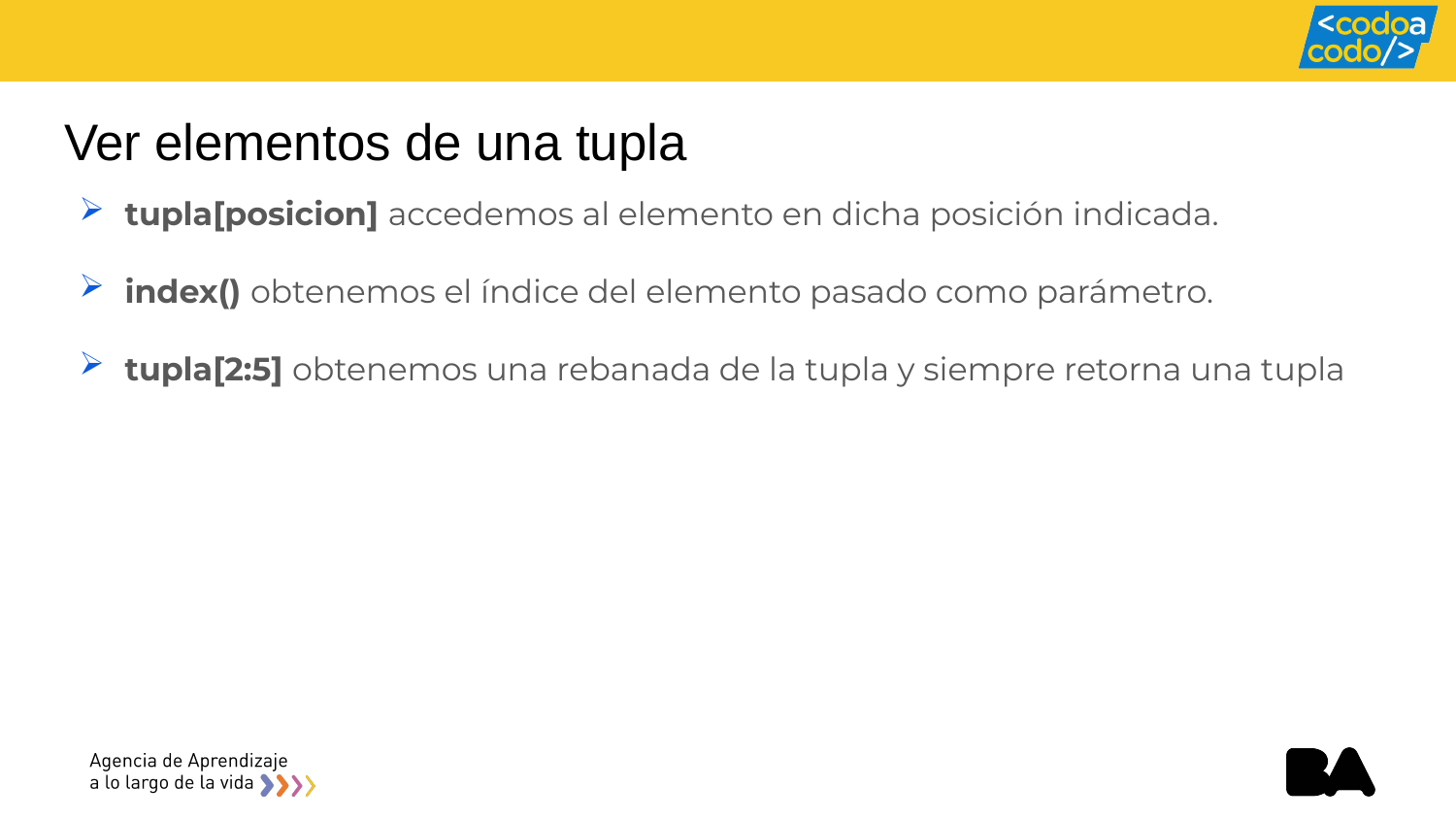

# Ver elementos de una tupla
tupla[posicion] accedemos al elemento en dicha posición indicada.

index() obtenemos el índice del elemento pasado como parámetro.

tupla[2:5] obtenemos una rebanada de la tupla y siempre retorna una tupla